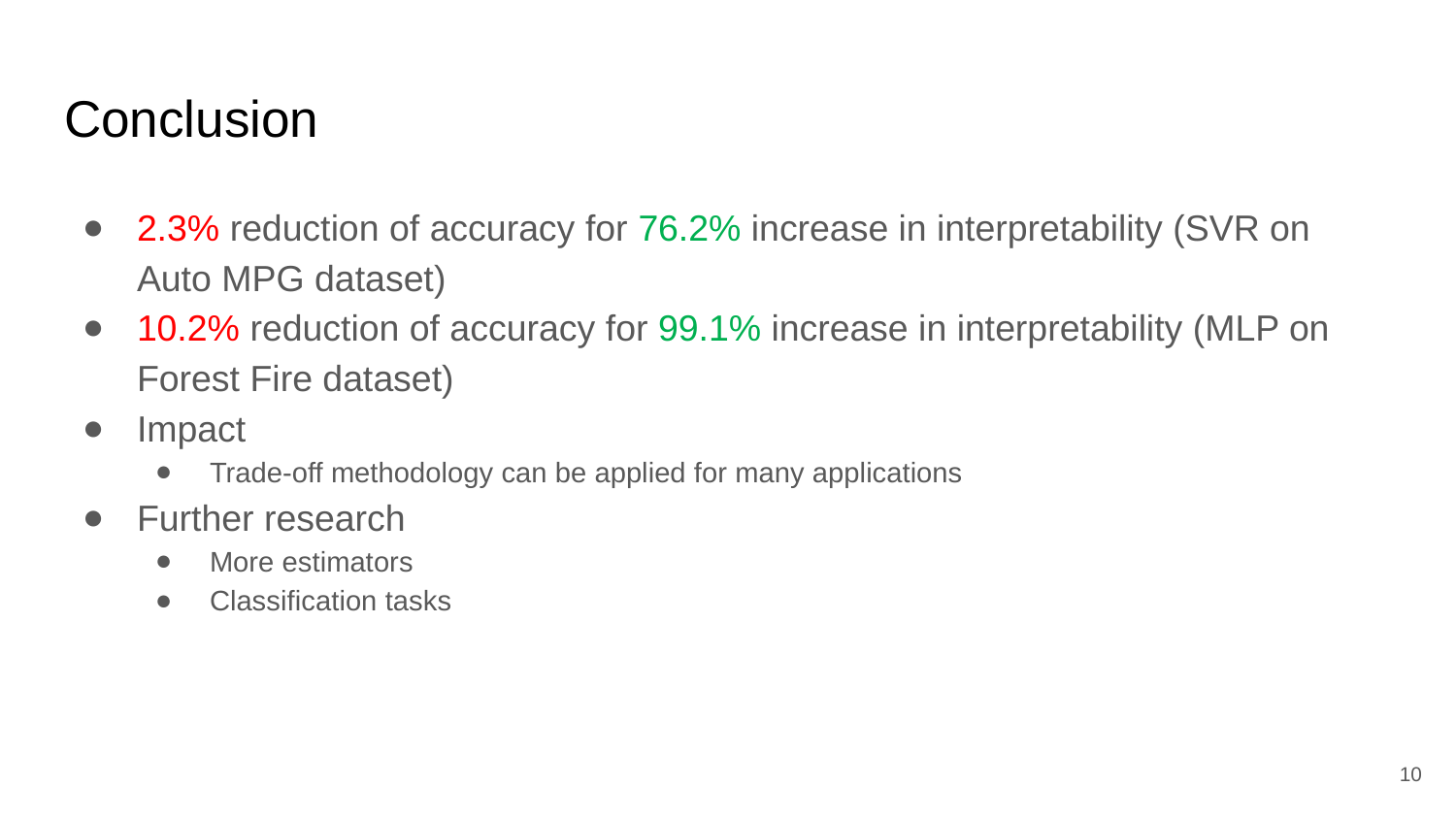

# Conclusion
2.3% reduction of accuracy for 76.2% increase in interpretability (SVR on Auto MPG dataset)
10.2% reduction of accuracy for 99.1% increase in interpretability (MLP on Forest Fire dataset)
Impact
Trade-off methodology can be applied for many applications
Further research
More estimators
Classification tasks
10